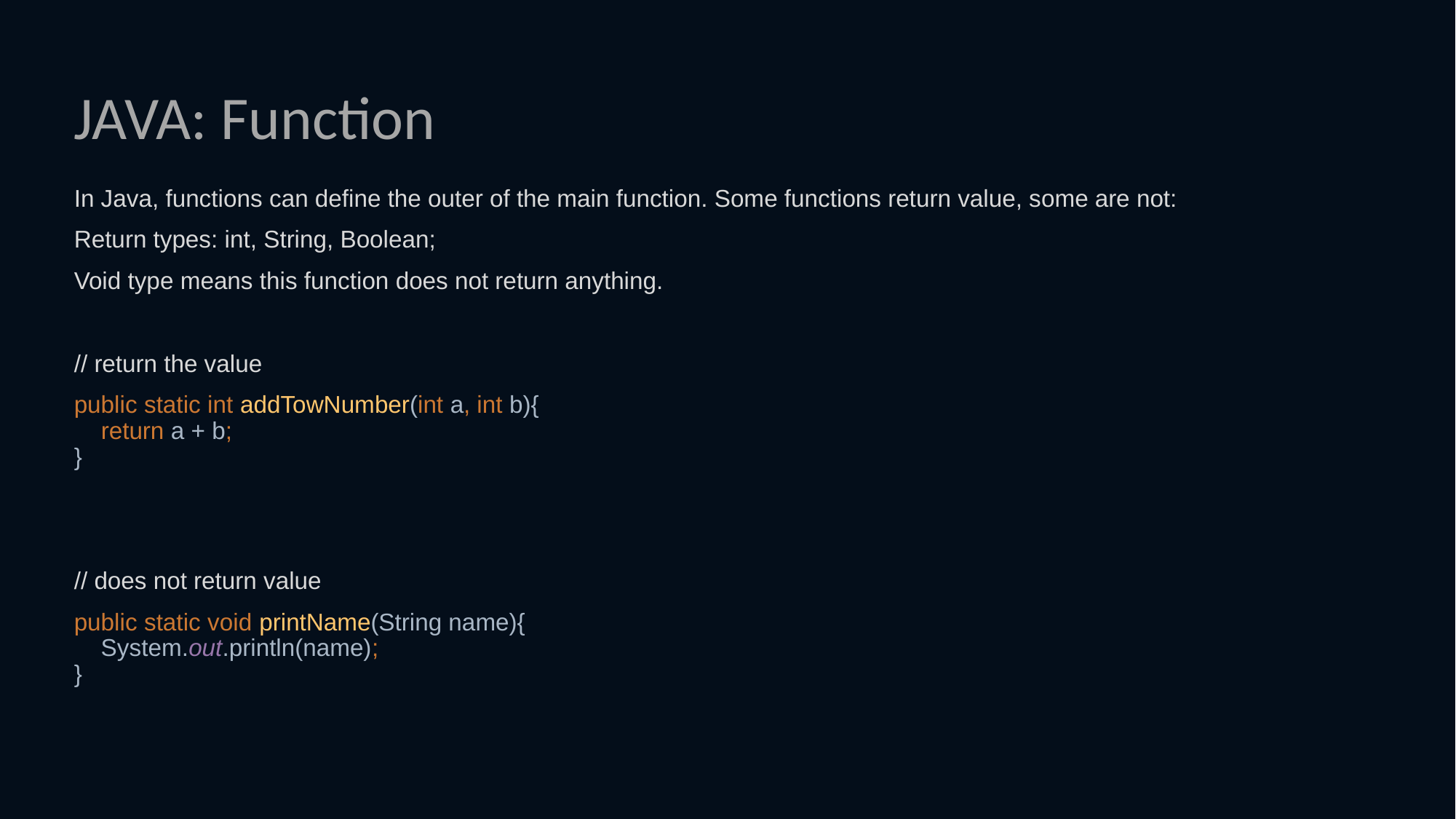

# JAVA: Function
In Java, functions can define the outer of the main function. Some functions return value, some are not:
Return types: int, String, Boolean;
Void type means this function does not return anything.

// return the value
public static int addTowNumber(int a, int b){
    return a + b;
}

// does not return value
public static void printName(String name){
    System.out.println(name);
}